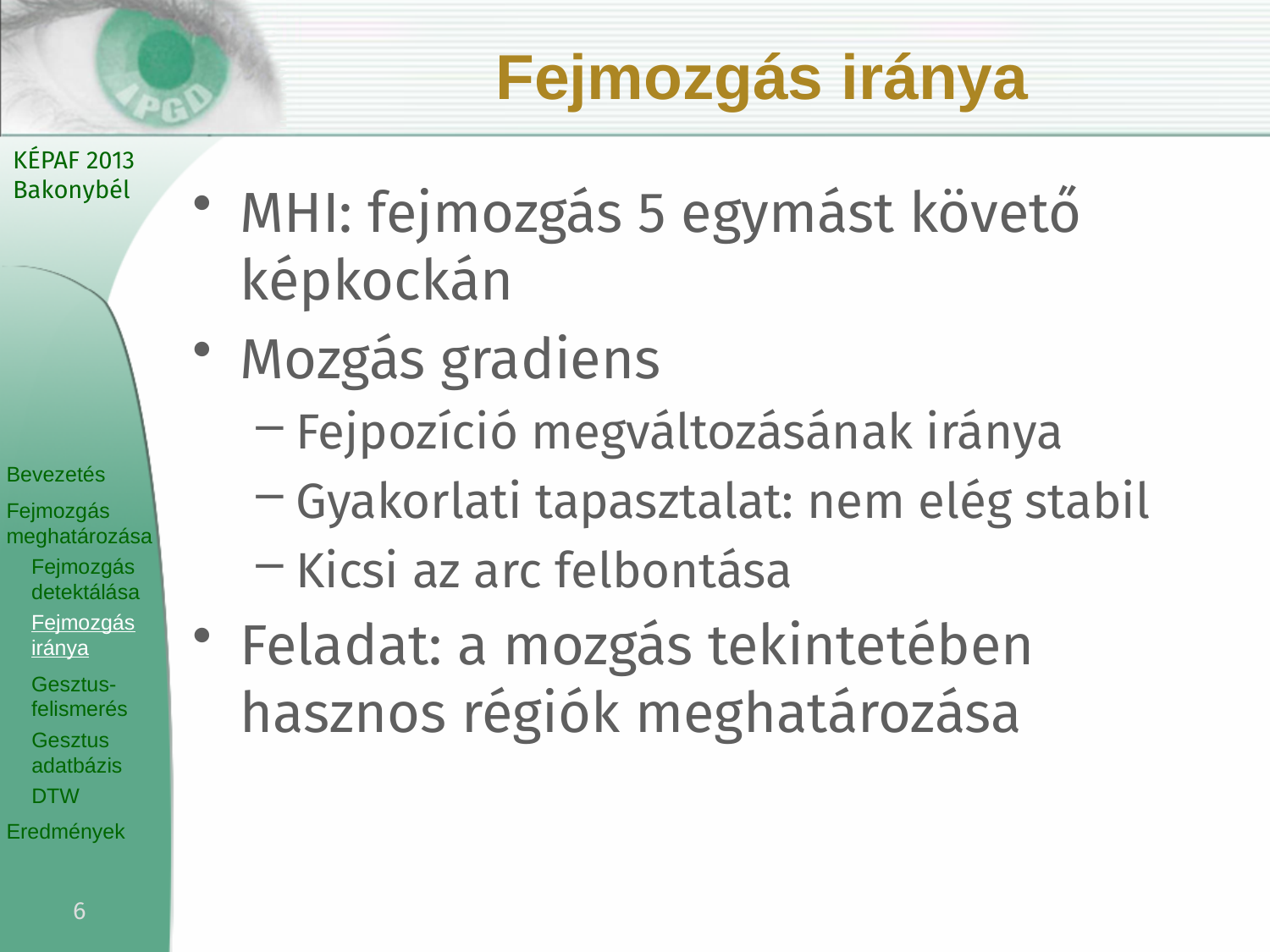

# Fejmozgás iránya
MHI: fejmozgás 5 egymást követő képkockán
Mozgás gradiens
Fejpozíció megváltozásának iránya
Gyakorlati tapasztalat: nem elég stabil
Kicsi az arc felbontása
Feladat: a mozgás tekintetében hasznos régiók meghatározása
6